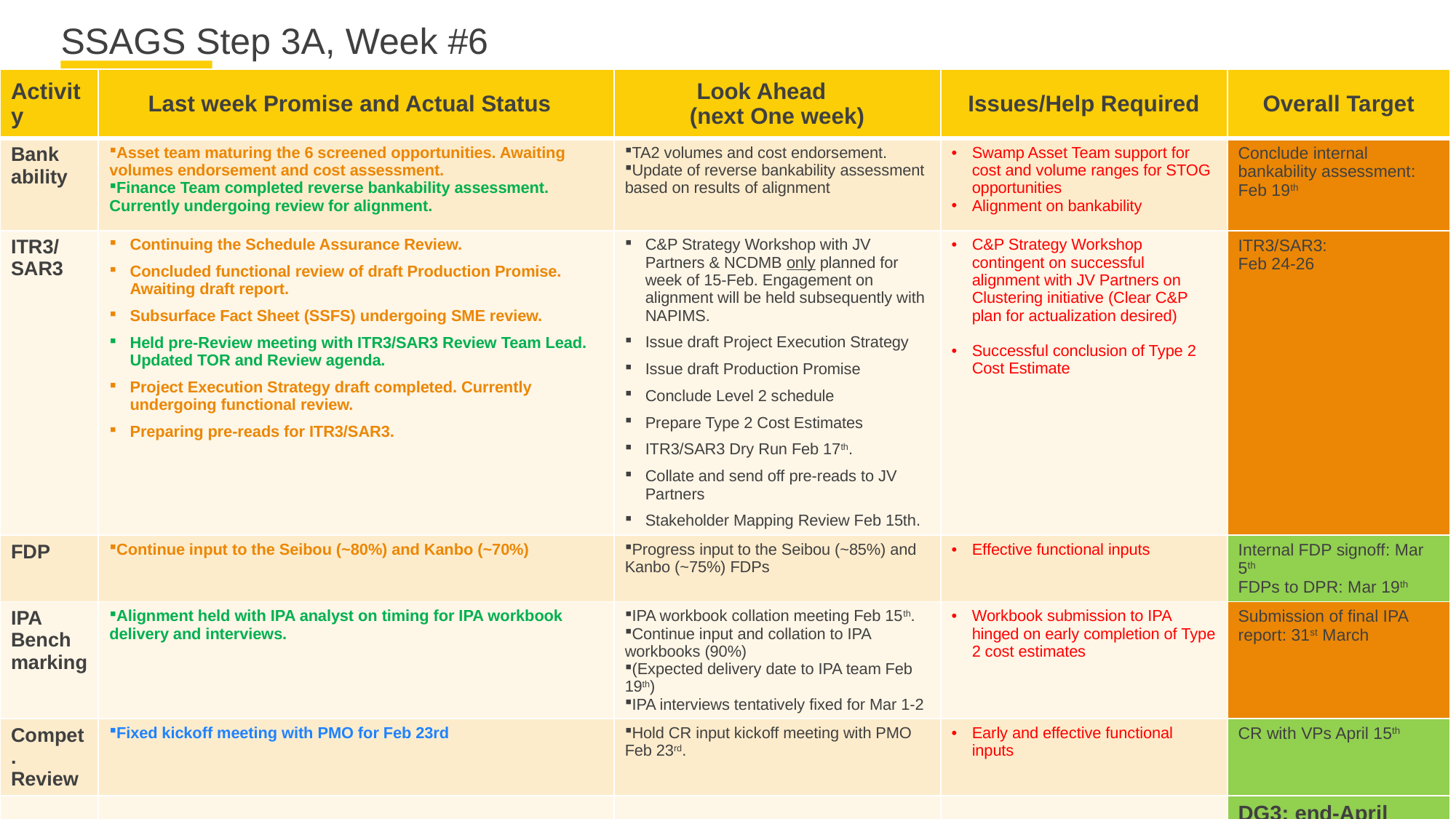

# SSAGS Step 3A, Week #6
| Activity | Last week Promise and Actual Status | Look Ahead (next One week) | Issues/Help Required | Overall Target |
| --- | --- | --- | --- | --- |
| Bank ability | Asset team maturing the 6 screened opportunities. Awaiting volumes endorsement and cost assessment. Finance Team completed reverse bankability assessment. Currently undergoing review for alignment. | TA2 volumes and cost endorsement. Update of reverse bankability assessment based on results of alignment | Swamp Asset Team support for cost and volume ranges for STOG opportunities Alignment on bankability | Conclude internal bankability assessment: Feb 19th |
| ITR3/ SAR3 | Continuing the Schedule Assurance Review. Concluded functional review of draft Production Promise. Awaiting draft report. Subsurface Fact Sheet (SSFS) undergoing SME review. Held pre-Review meeting with ITR3/SAR3 Review Team Lead. Updated TOR and Review agenda. Project Execution Strategy draft completed. Currently undergoing functional review. Preparing pre-reads for ITR3/SAR3. | C&P Strategy Workshop with JV Partners & NCDMB only planned for week of 15-Feb. Engagement on alignment will be held subsequently with NAPIMS. Issue draft Project Execution Strategy Issue draft Production Promise Conclude Level 2 schedule Prepare Type 2 Cost Estimates ITR3/SAR3 Dry Run Feb 17th. Collate and send off pre-reads to JV Partners Stakeholder Mapping Review Feb 15th. | C&P Strategy Workshop contingent on successful alignment with JV Partners on Clustering initiative (Clear C&P plan for actualization desired) Successful conclusion of Type 2 Cost Estimate | ITR3/SAR3: Feb 24-26 |
| FDP | Continue input to the Seibou (~80%) and Kanbo (~70%) | Progress input to the Seibou (~85%) and Kanbo (~75%) FDPs | Effective functional inputs | Internal FDP signoff: Mar 5th FDPs to DPR: Mar 19th |
| IPA Bench marking | Alignment held with IPA analyst on timing for IPA workbook delivery and interviews. | IPA workbook collation meeting Feb 15th. Continue input and collation to IPA workbooks (90%) (Expected delivery date to IPA team Feb 19th) IPA interviews tentatively fixed for Mar 1-2 | Workbook submission to IPA hinged on early completion of Type 2 cost estimates | Submission of final IPA report: 31st March |
| Compet. Review | Fixed kickoff meeting with PMO for Feb 23rd | Hold CR input kickoff meeting with PMO Feb 23rd. | Early and effective functional inputs | CR with VPs April 15th |
|  |  |  |  | DG3: end-April 2021 |
10